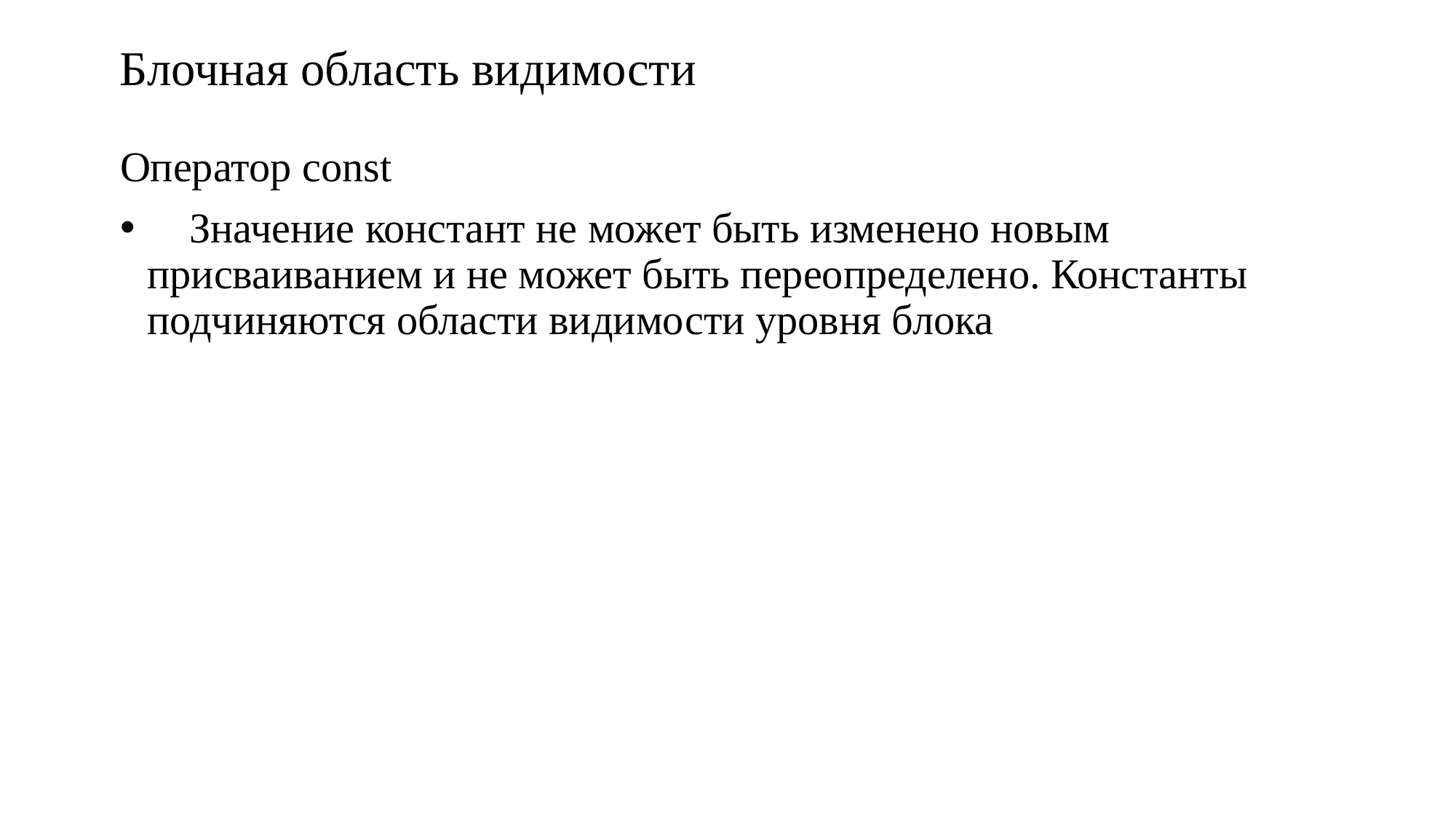

# Блочная область видимости
Оператор const
    Значение констант не может быть изменено новым присваиванием и не может быть переопределено. Константы подчиняются области видимости уровня блока